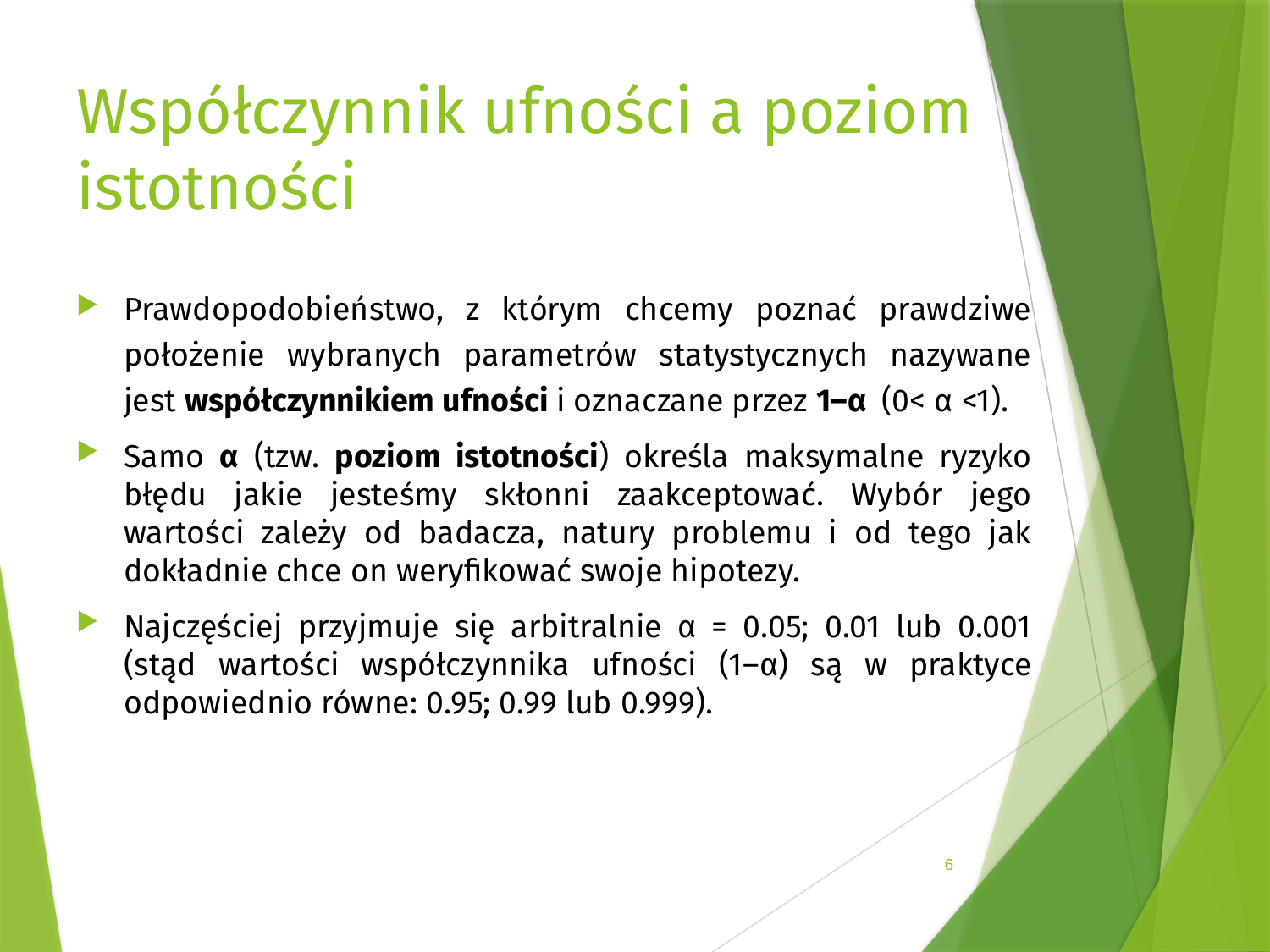

# Współczynnik ufności a poziom istotności
Prawdopodobieństwo, z którym chcemy poznać prawdziwe położenie wybranych parametrów statystycznych nazywane jest współczynnikiem ufności i oznaczane przez 1–α  (0< α <1).
Samo α (tzw. poziom istotności) określa maksymalne ryzyko błędu jakie jesteśmy skłonni zaakceptować. Wybór jego wartości zależy od badacza, natury problemu i od tego jak dokładnie chce on weryfikować swoje hipotezy.
Najczęściej przyjmuje się arbitralnie α = 0.05; 0.01 lub 0.001 (stąd wartości współczynnika ufności (1–α) są w praktyce odpowiednio równe: 0.95; 0.99 lub 0.999).

6